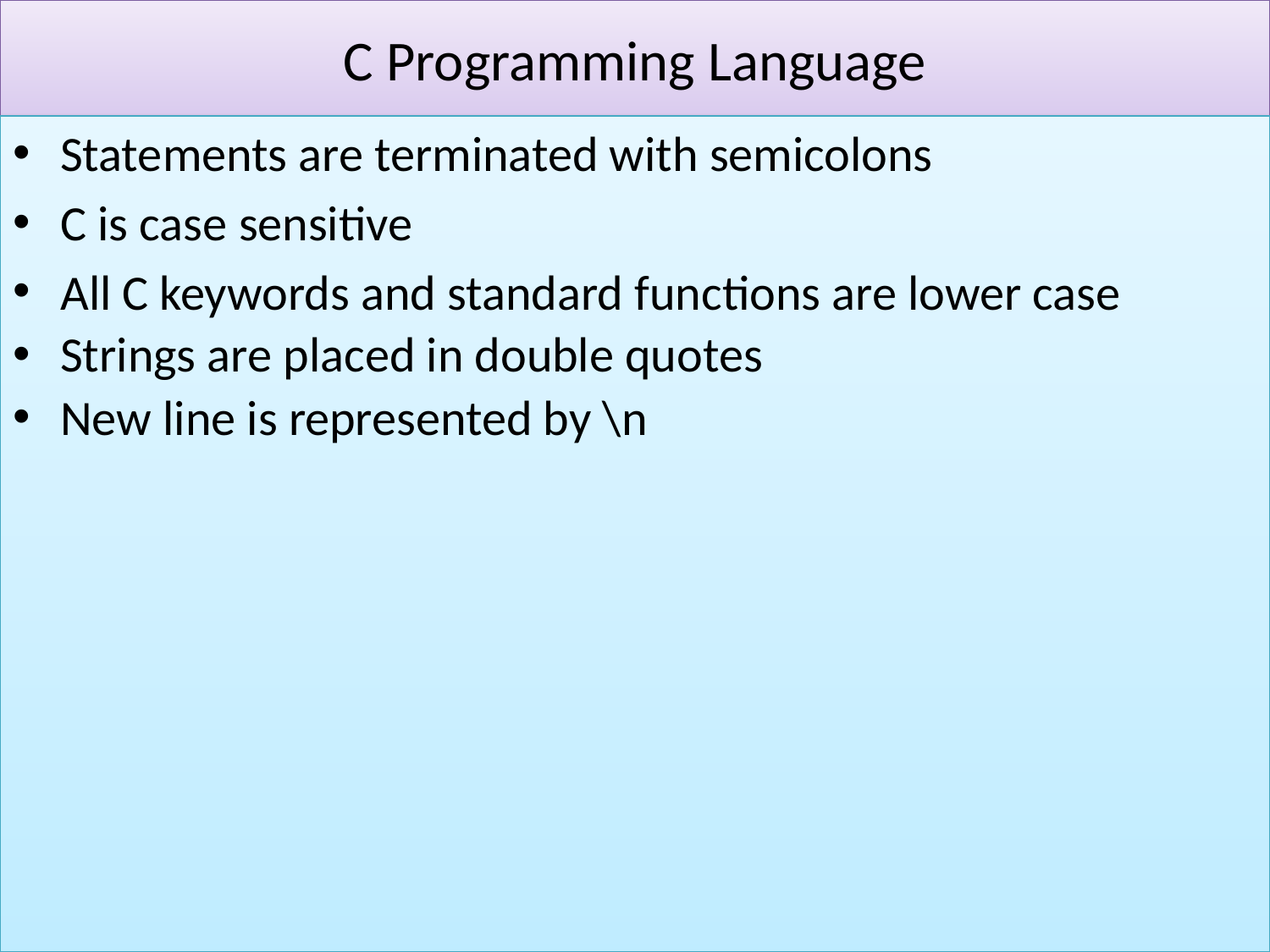

# C Programming Language
Statements are terminated with semicolons
C is case sensitive
All C keywords and standard functions are lower case
Strings are placed in double quotes
New line is represented by \n